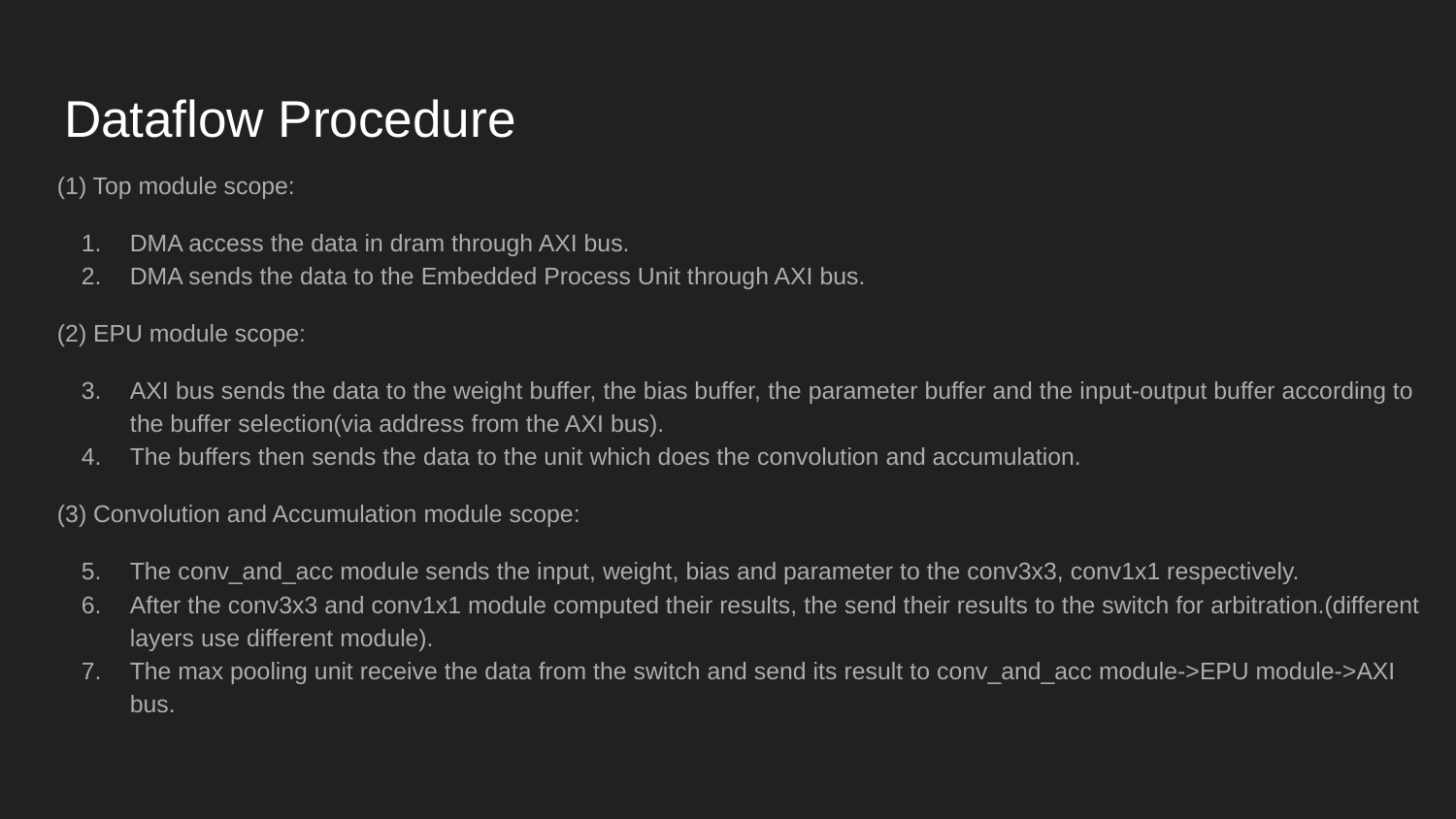

# Dataflow Procedure
(1) Top module scope:
DMA access the data in dram through AXI bus.
DMA sends the data to the Embedded Process Unit through AXI bus.
(2) EPU module scope:
AXI bus sends the data to the weight buffer, the bias buffer, the parameter buffer and the input-output buffer according to the buffer selection(via address from the AXI bus).
The buffers then sends the data to the unit which does the convolution and accumulation.
(3) Convolution and Accumulation module scope:
The conv_and_acc module sends the input, weight, bias and parameter to the conv3x3, conv1x1 respectively.
After the conv3x3 and conv1x1 module computed their results, the send their results to the switch for arbitration.(different layers use different module).
The max pooling unit receive the data from the switch and send its result to conv_and_acc module->EPU module->AXI bus.